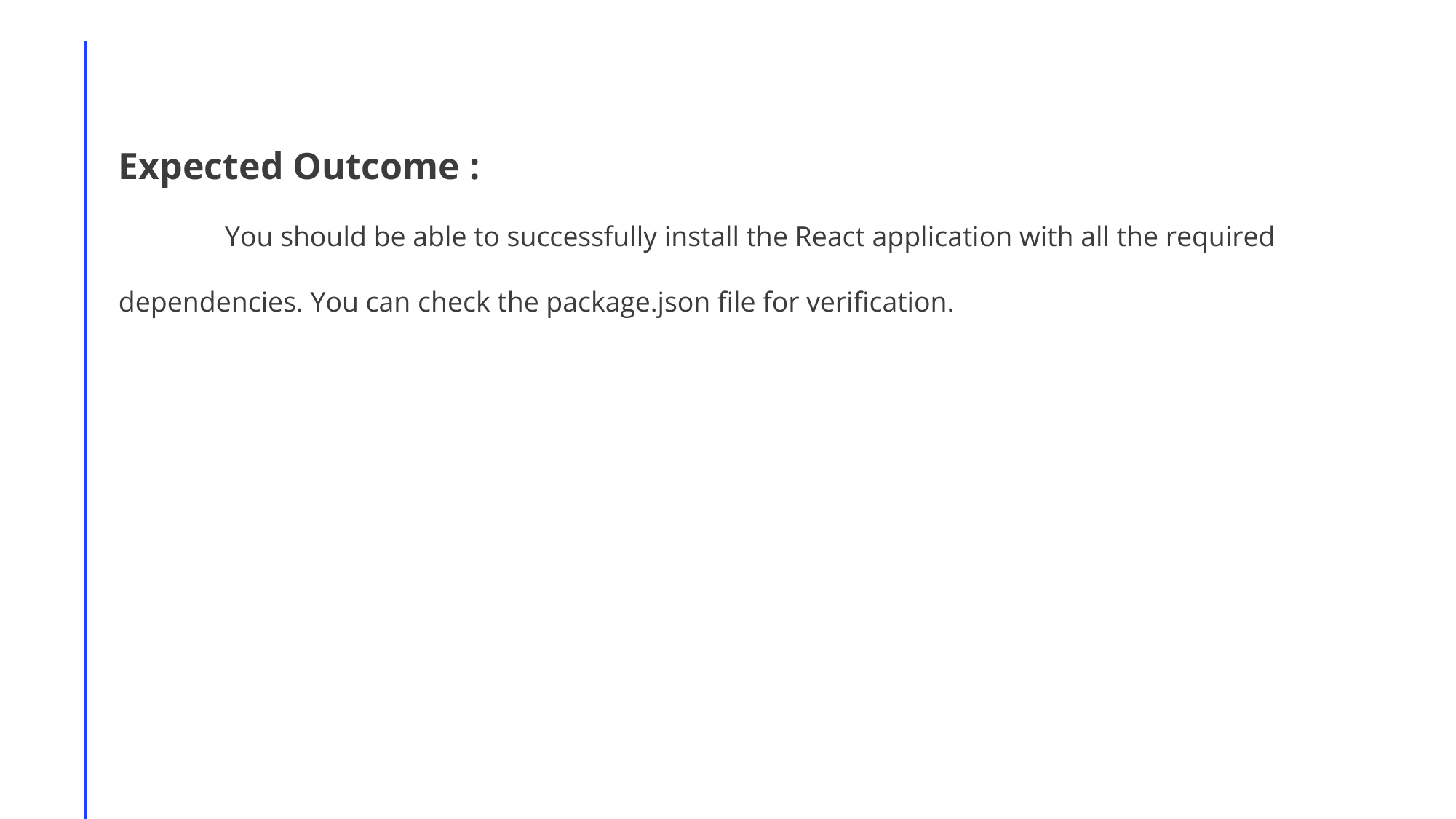

Expected Outcome :
               You should be able to successfully install the React application with all the required dependencies. You can check the package.json file for verification.